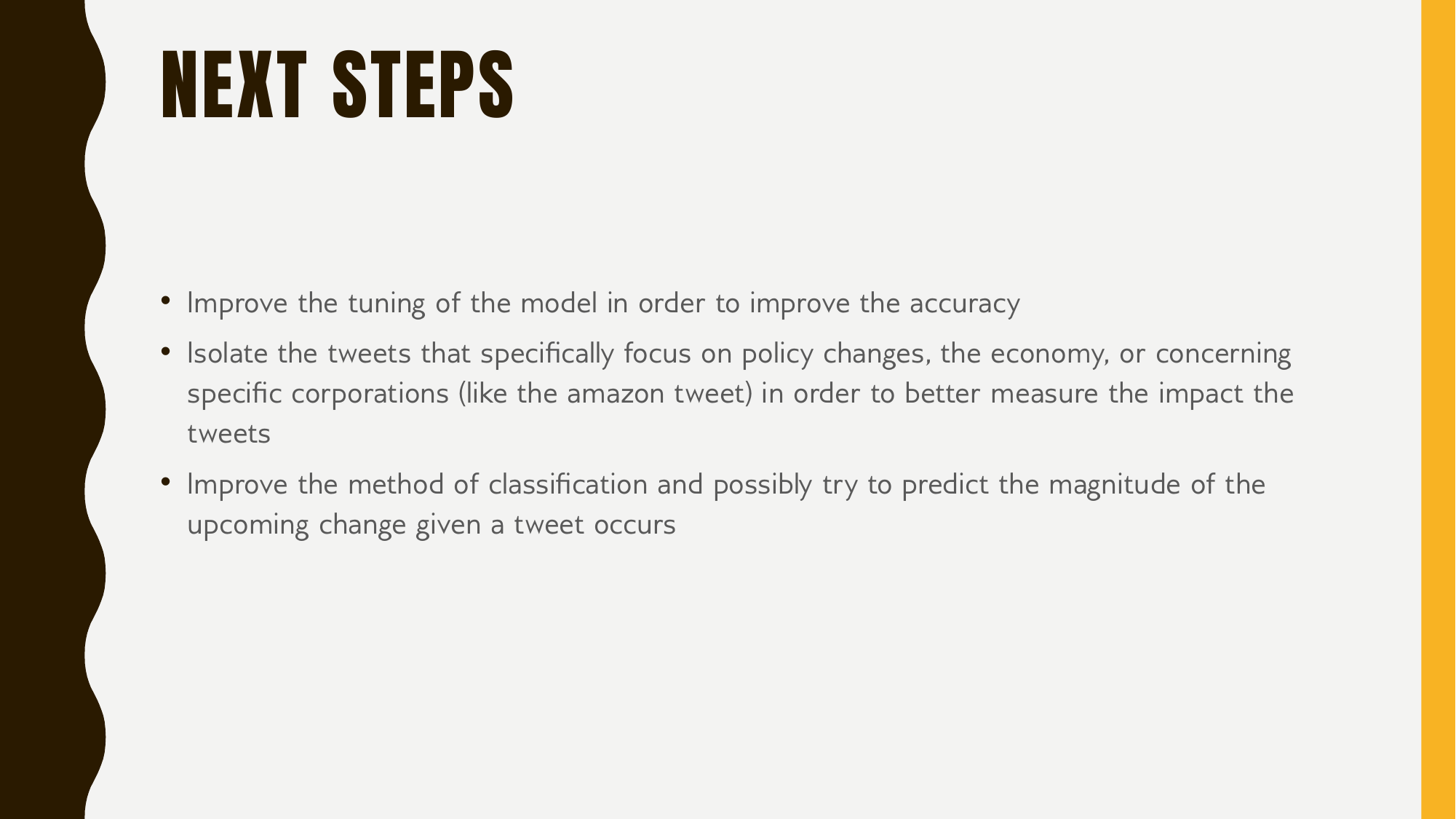

# Next Steps
Improve the tuning of the model in order to improve the accuracy
Isolate the tweets that specifically focus on policy changes, the economy, or concerning specific corporations (like the amazon tweet) in order to better measure the impact the tweets
Improve the method of classification and possibly try to predict the magnitude of the upcoming change given a tweet occurs